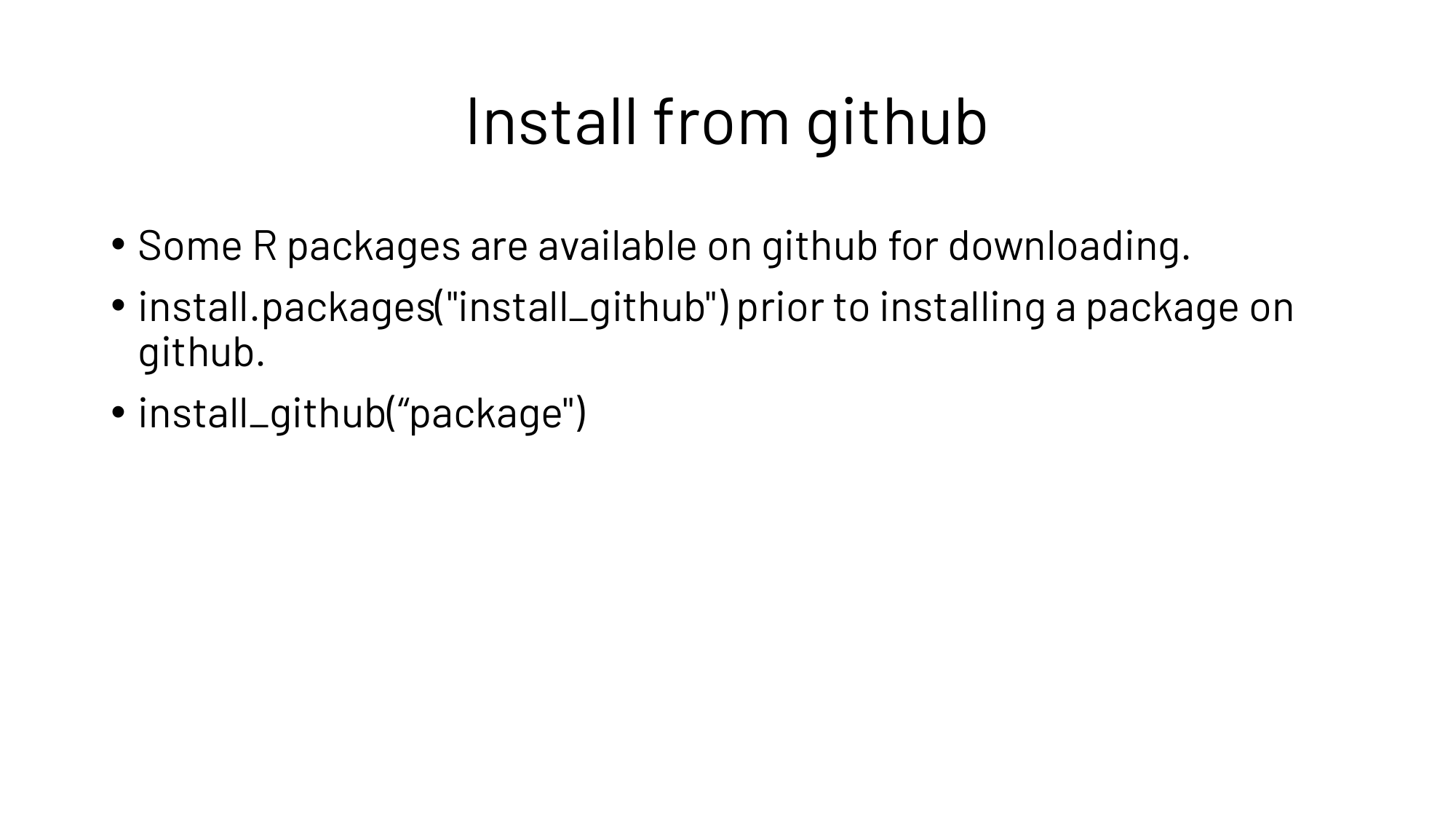

# Install from github
Some R packages are available on github for downloading.
install.packages("install_github") prior to installing a package on github.
install_github(“package")